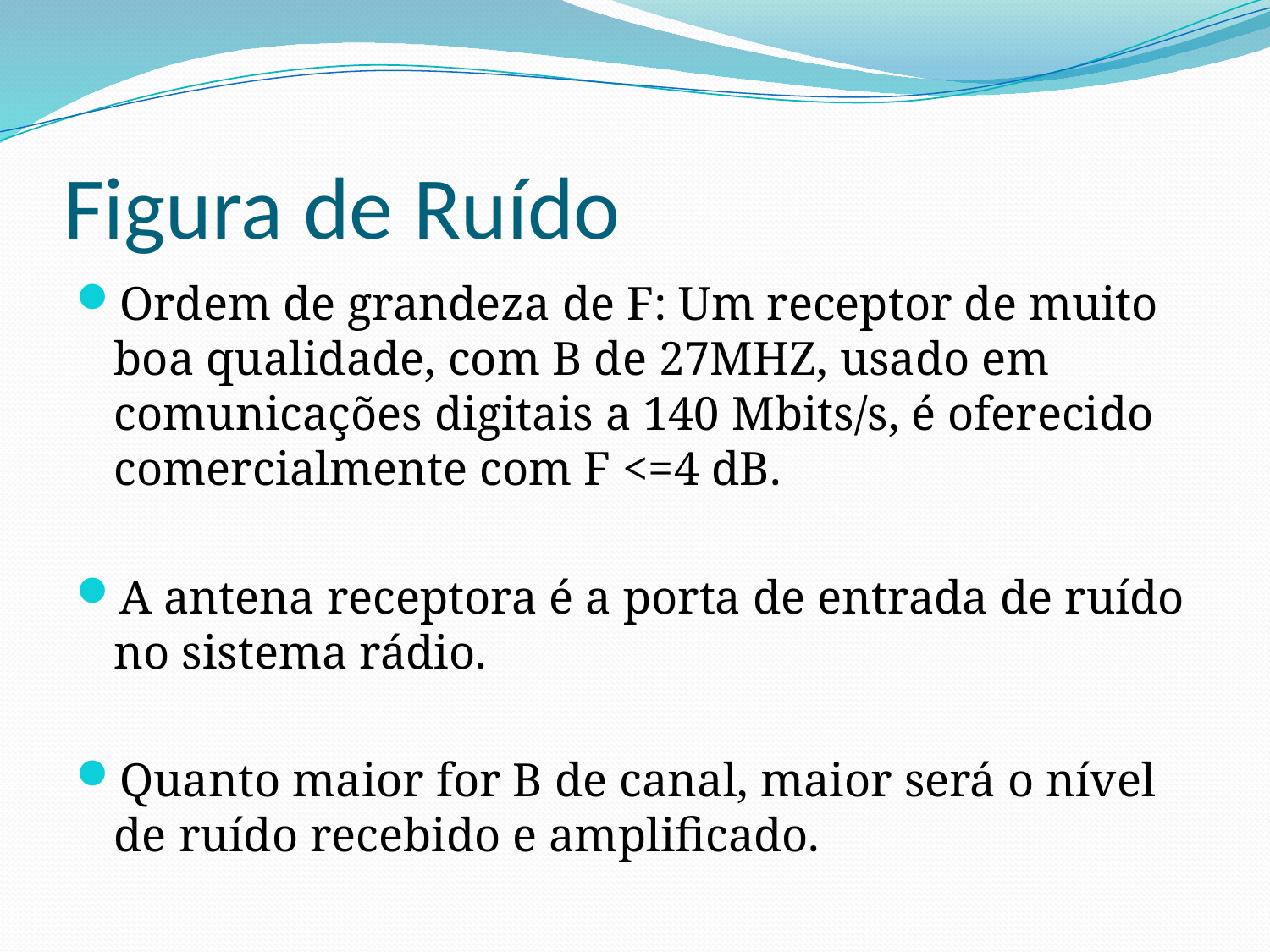

# Figura de Ruído
Ordem de grandeza de F: Um receptor de muito boa qualidade, com B de 27MHZ, usado em comunicações digitais a 140 Mbits/s, é oferecido comercialmente com F <=4 dB.

A antena receptora é a porta de entrada de ruído no sistema rádio.

Quanto maior for B de canal, maior será o nível de ruído recebido e amplificado.